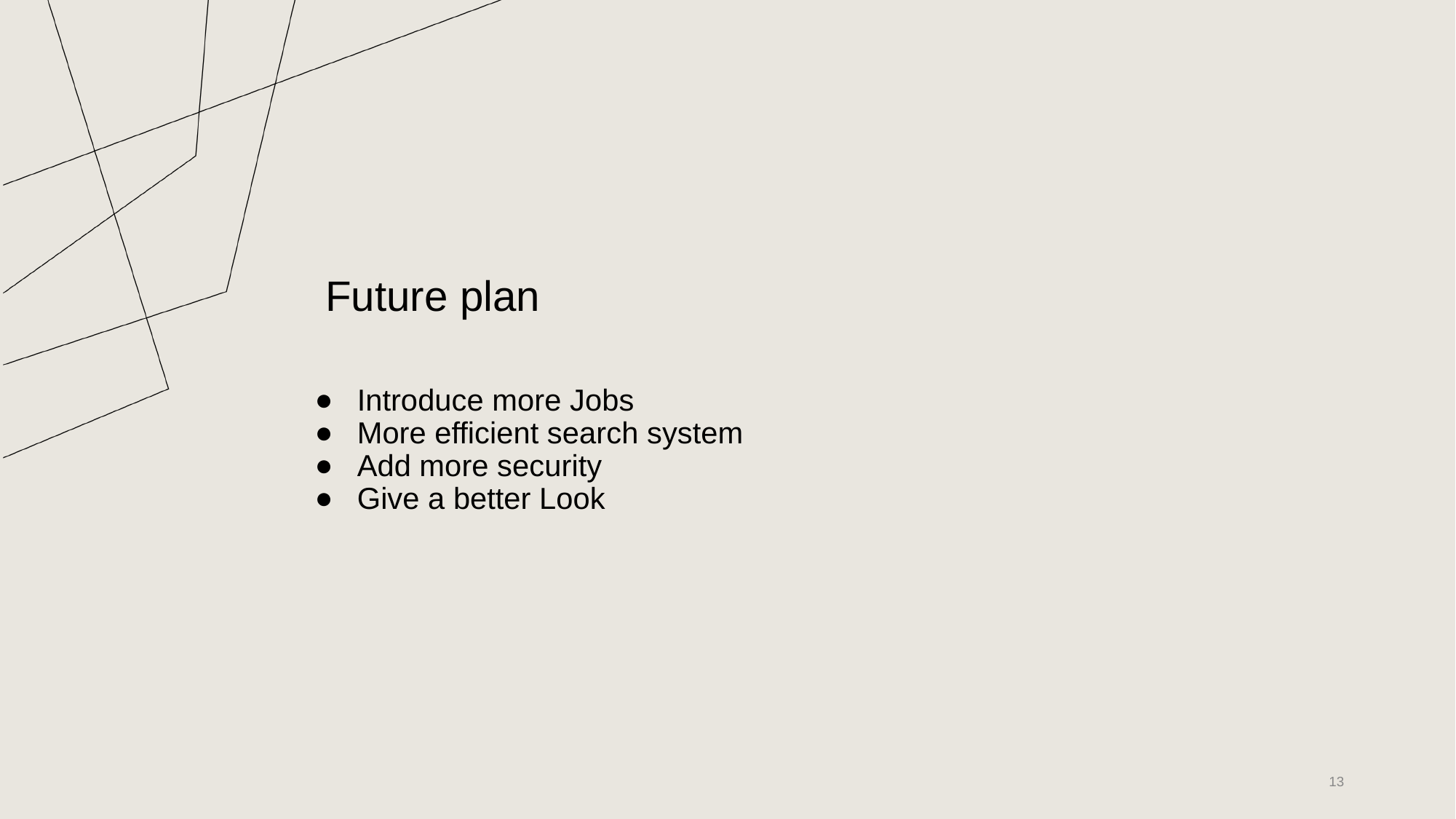

# Future plan
Introduce more Jobs
More efficient search system
Add more security
Give a better Look
13